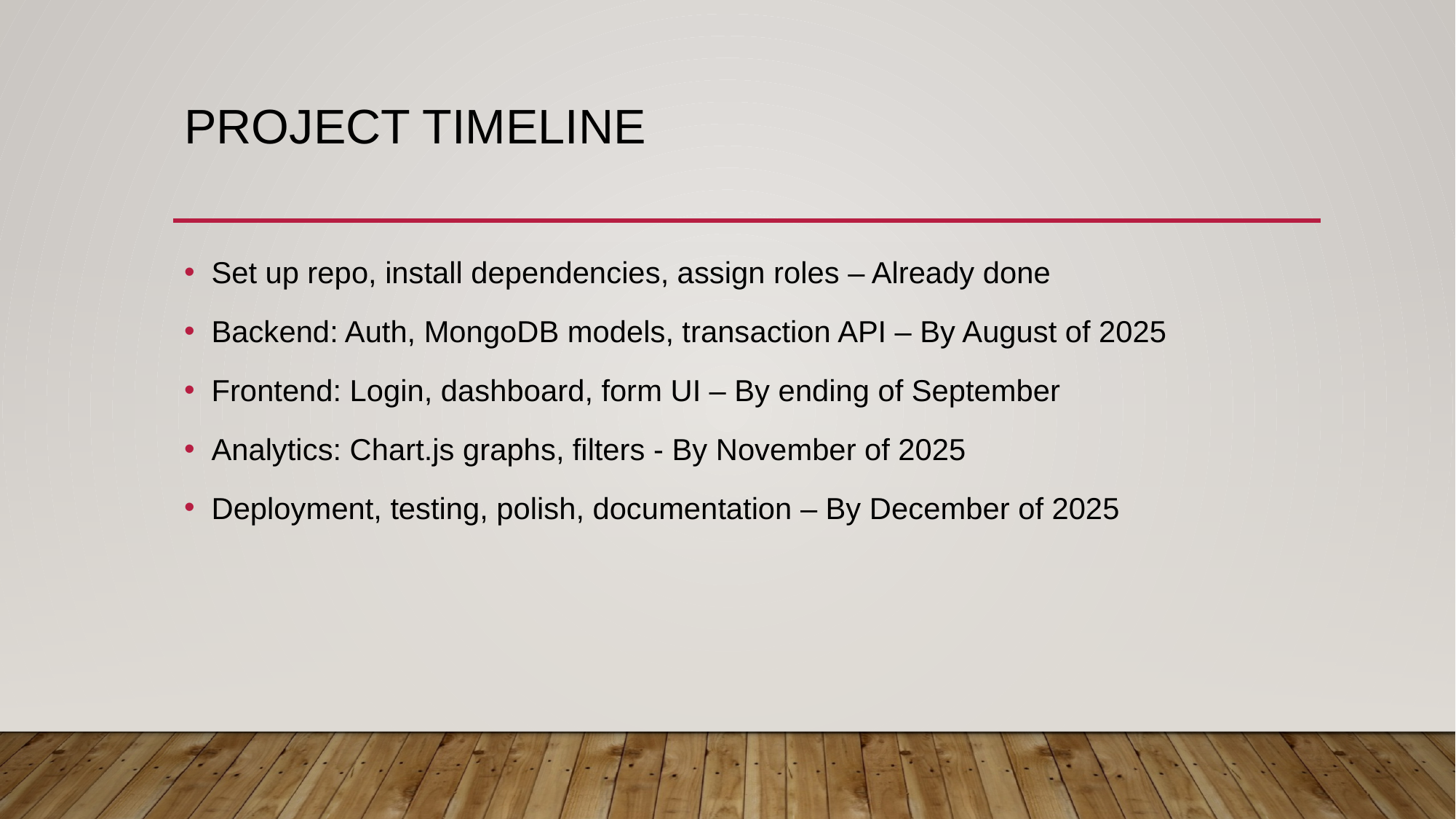

# Project Timeline
Set up repo, install dependencies, assign roles – Already done
Backend: Auth, MongoDB models, transaction API – By August of 2025
Frontend: Login, dashboard, form UI – By ending of September
Analytics: Chart.js graphs, filters - By November of 2025
Deployment, testing, polish, documentation – By December of 2025